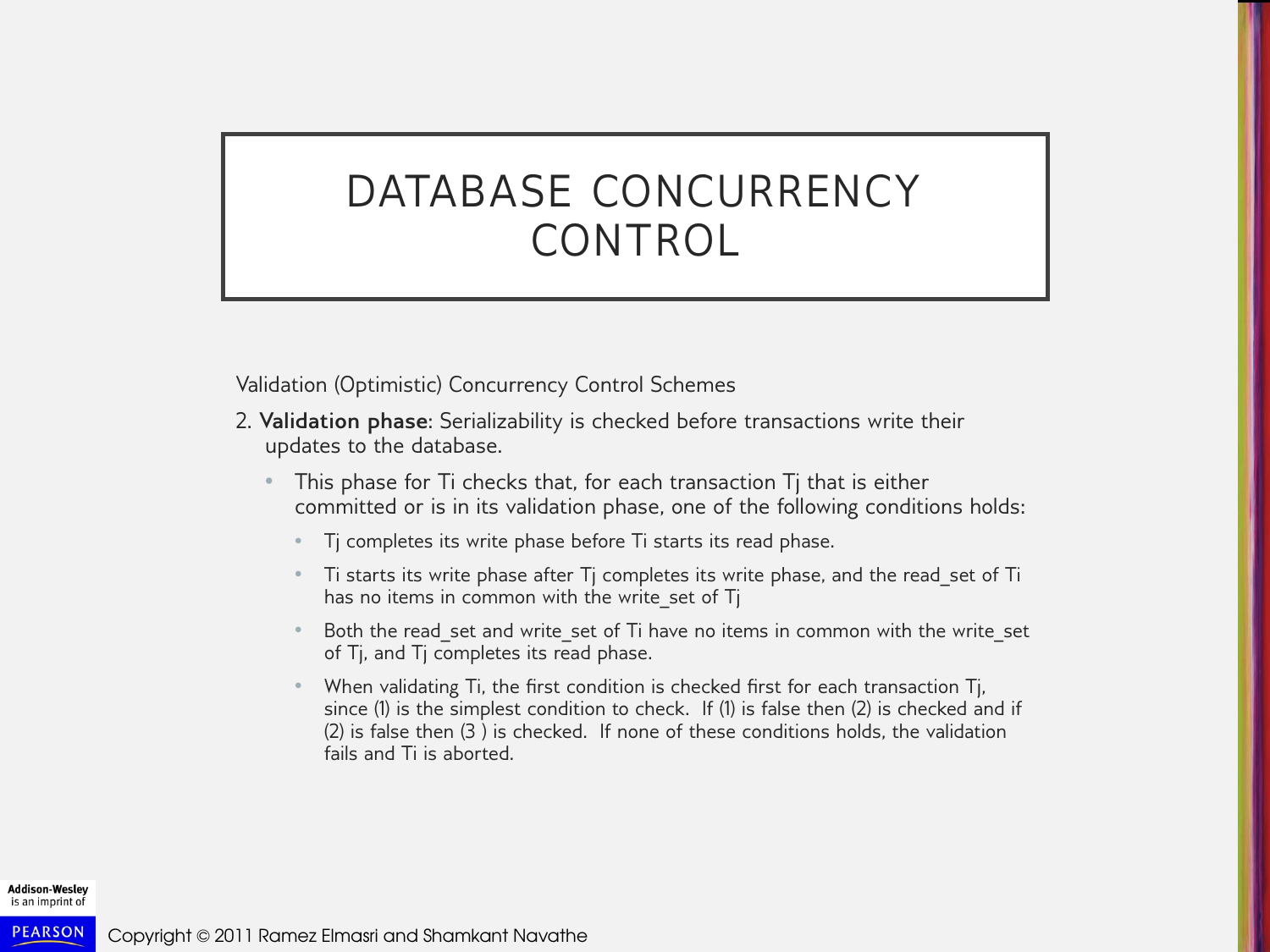

# Database Concurrency Control

Validation (Optimistic) Concurrency Control Schemes
2. Validation phase: Serializability is checked before transactions write their updates to the database.
This phase for Ti checks that, for each transaction Tj that is either committed or is in its validation phase, one of the following conditions holds:
Tj completes its write phase before Ti starts its read phase.
Ti starts its write phase after Tj completes its write phase, and the read_set of Ti has no items in common with the write_set of Tj
Both the read_set and write_set of Ti have no items in common with the write_set of Tj, and Tj completes its read phase.
When validating Ti, the first condition is checked first for each transaction Tj, since (1) is the simplest condition to check.  If (1) is false then (2) is checked and if (2) is false then (3 ) is checked.  If none of these conditions holds, the validation fails and Ti is aborted.